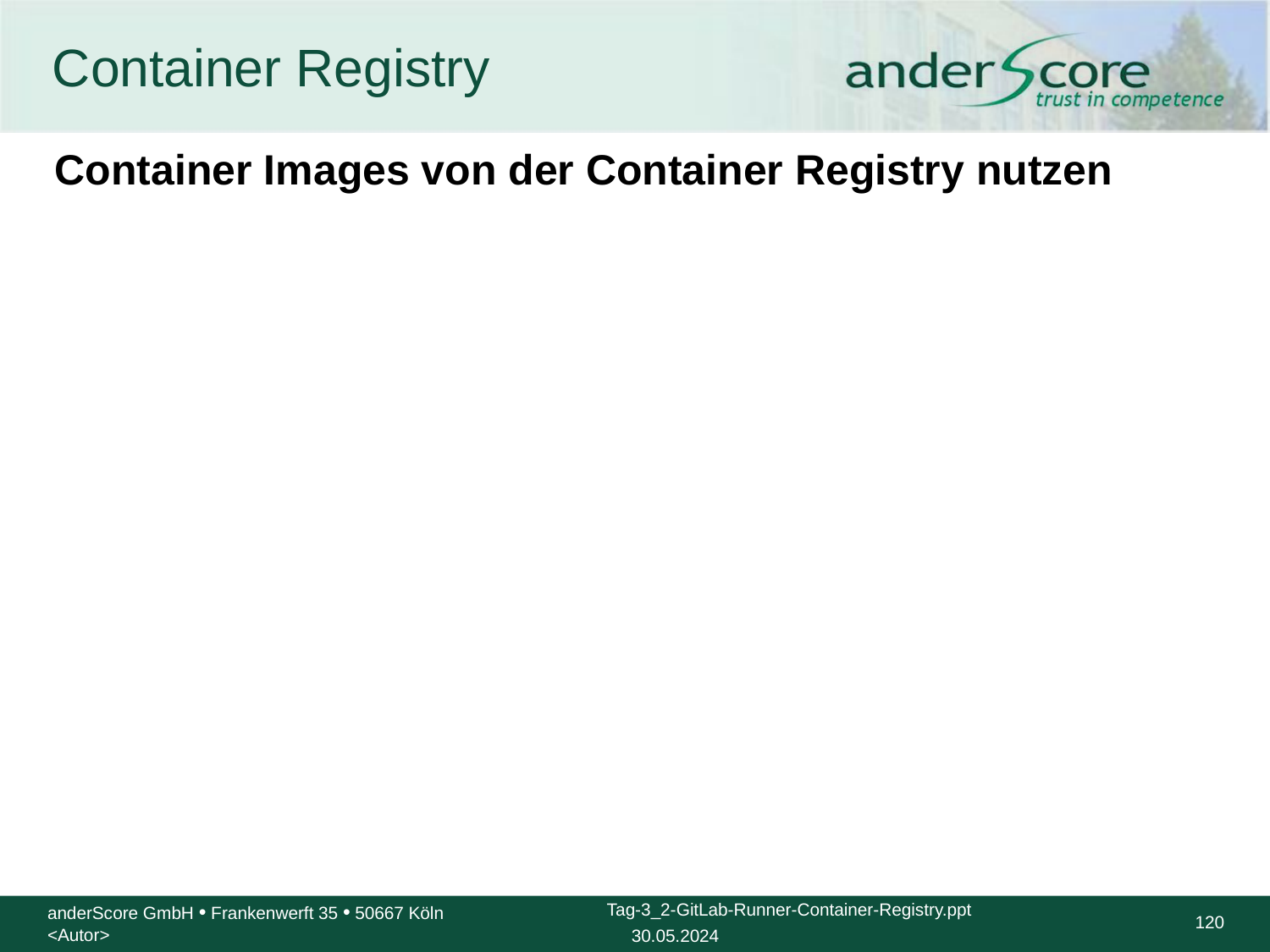

# Container Registry
Container Images von der Container Registry nutzen